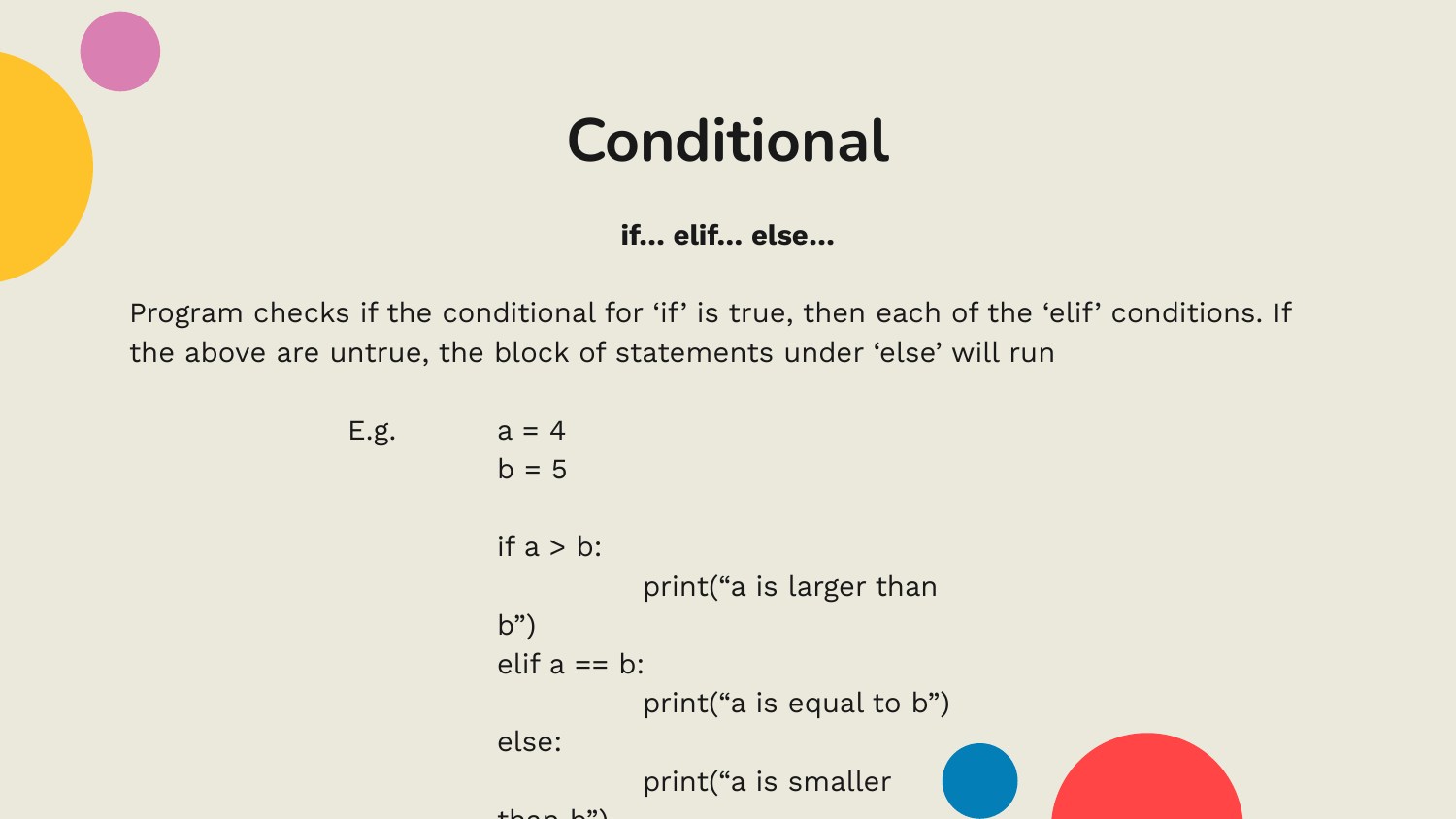

# Conditional
if… elif… else…

Program checks if the conditional for ‘if’ is true, then each of the ‘elif’ conditions. If the above are untrue, the block of statements under ‘else’ will run

E.g.

a = 4
b = 5

if a > b:
	print(“a is larger than b”)
elif a == b:
	print(“a is equal to b”)
else:
	print(“a is smaller than b”)